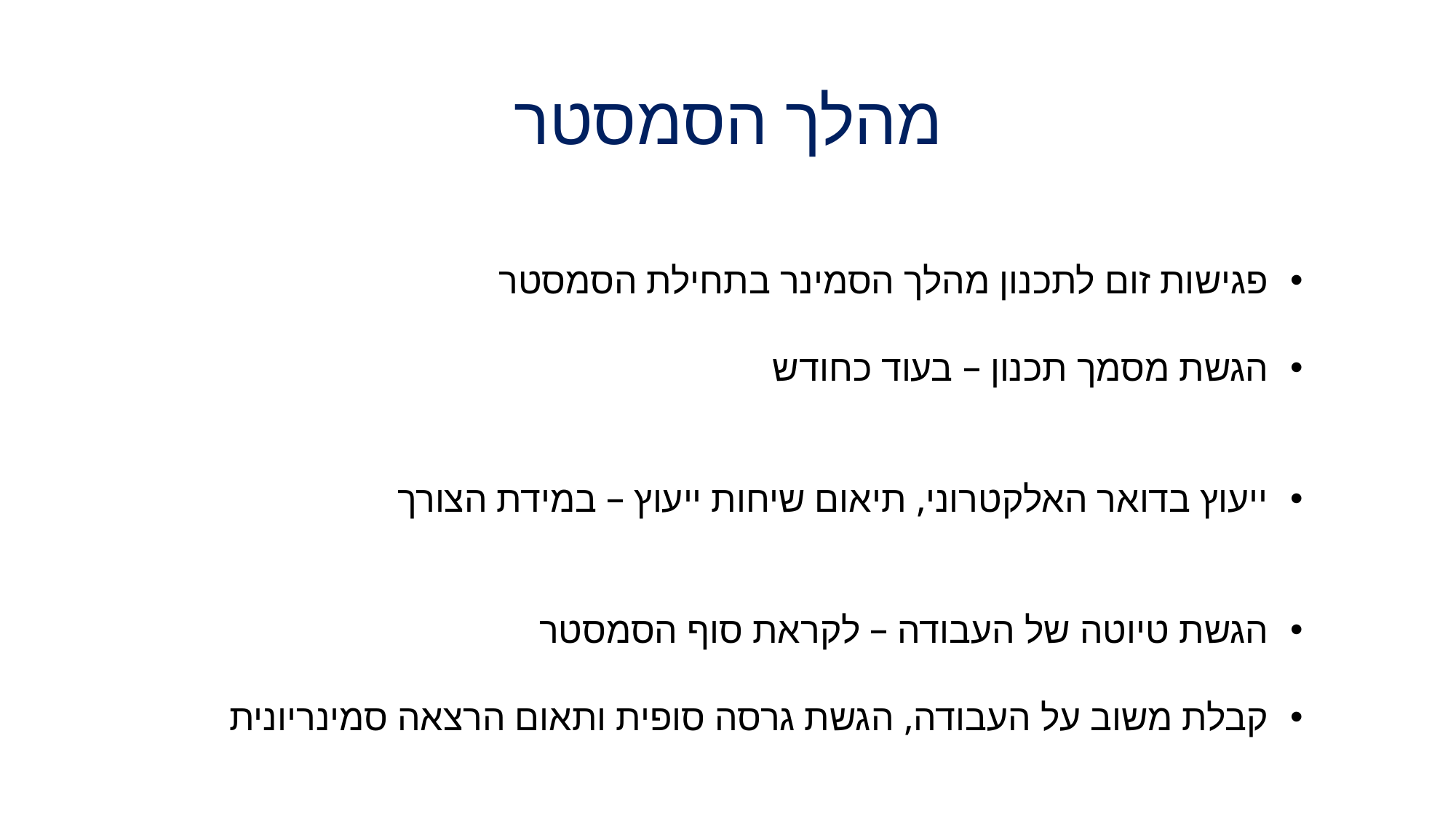

# מהלך הסמסטר
פגישות זום לתכנון מהלך הסמינר בתחילת הסמסטר

הגשת מסמך תכנון – בעוד כחודש

ייעוץ בדואר האלקטרוני, תיאום שיחות ייעוץ – במידת הצורך

הגשת טיוטה של העבודה – לקראת סוף הסמסטר

קבלת משוב על העבודה, הגשת גרסה סופית ותאום הרצאה סמינריונית